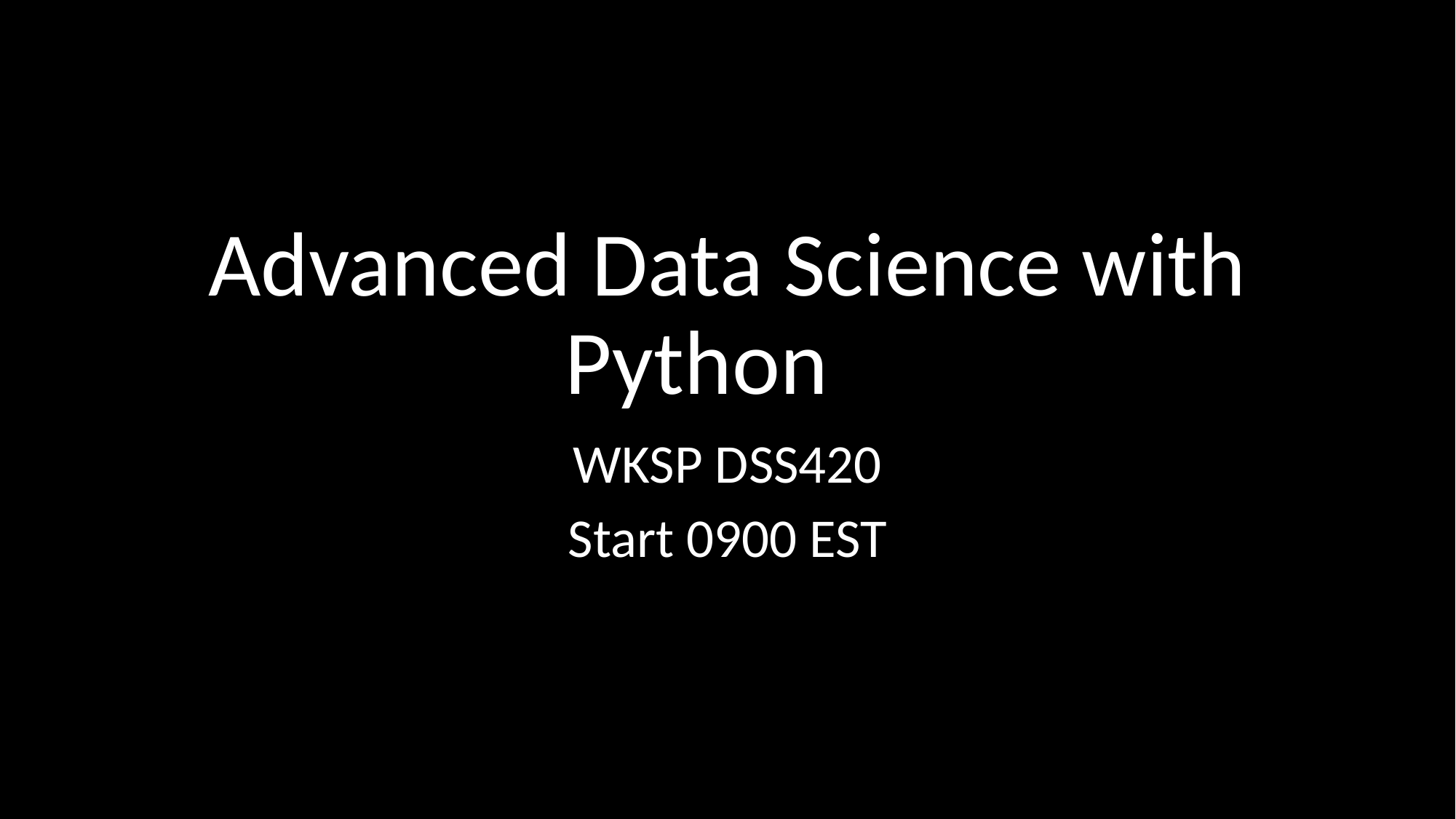

# Advanced Data Science with Python
WKSP DSS420
Start 0900 EST